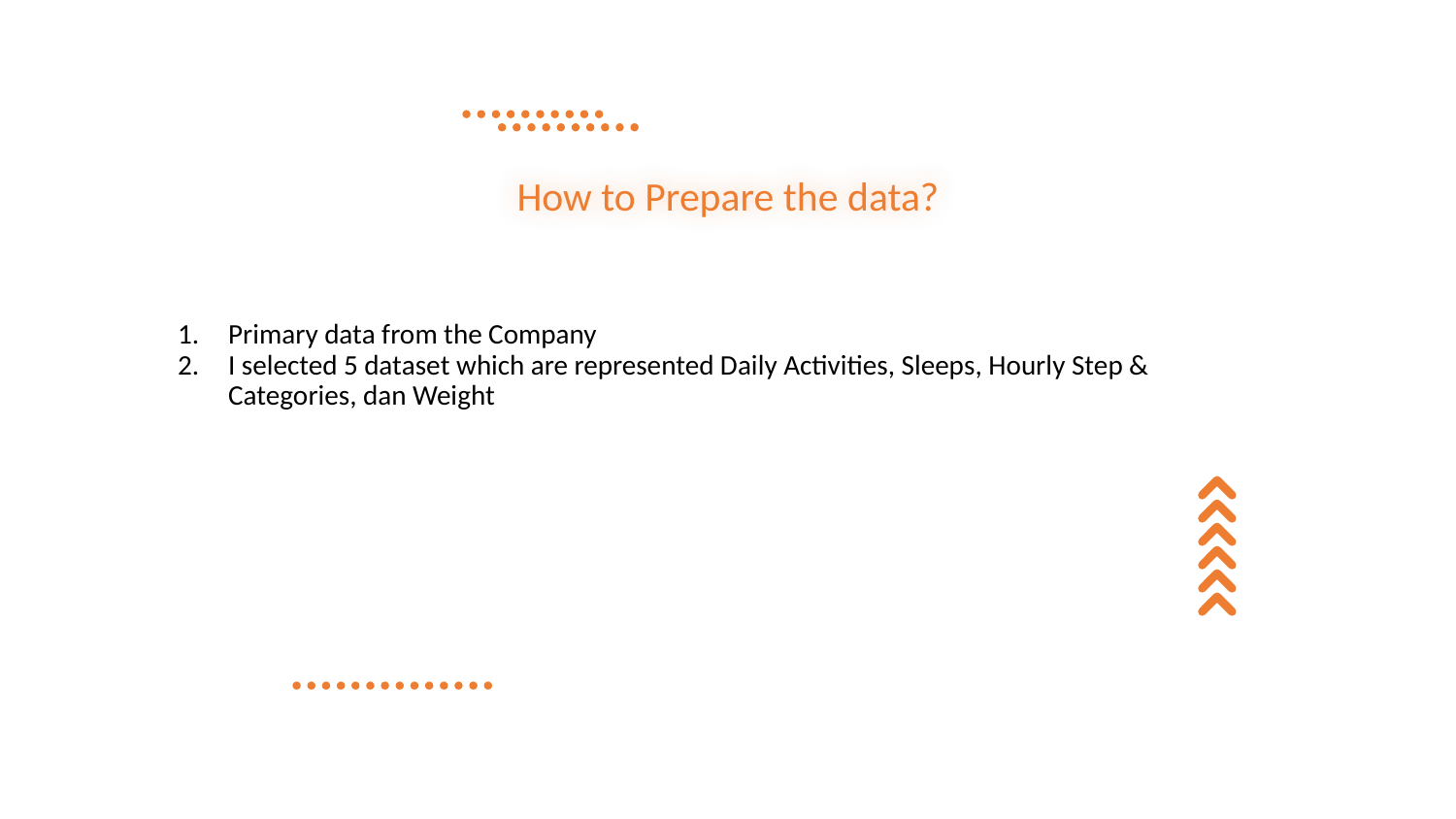

# How to Prepare the data?
Primary data from the Company
I selected 5 dataset which are represented Daily Activities, Sleeps, Hourly Step & Categories, dan Weight